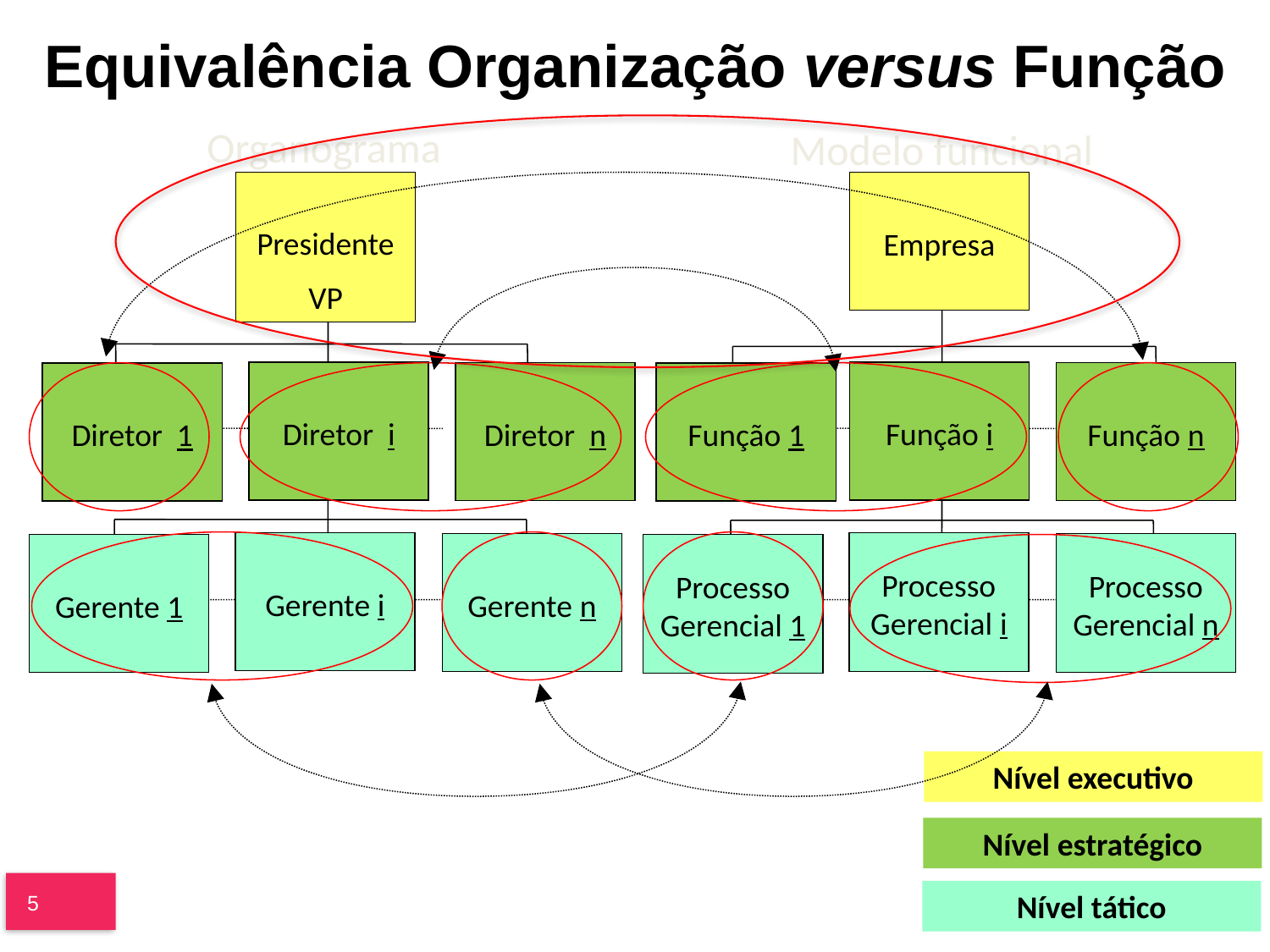

# Equivalência Organização versus Função
Organograma

Modelo funcional

Presidente
VP

Empresa

Diretor  i

Função i

Diretor  n

Função n

Diretor  1

Função 1

Gerente i

Processo Gerencial i

Gerente n

Processo Gerencial n

Gerente 1

Processo Gerencial 1

Nível executivo
Nível estratégico

Nível tático
5